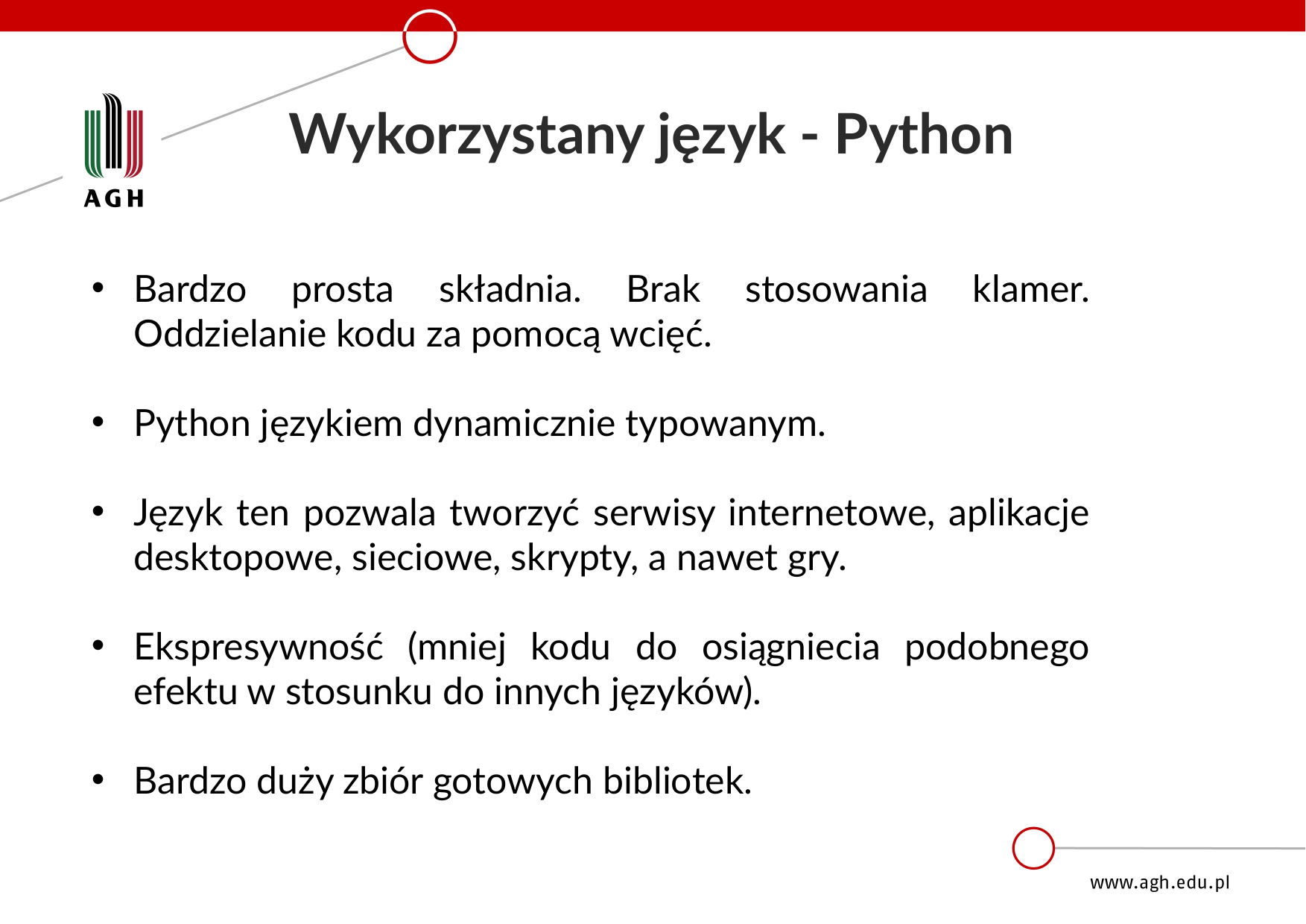

Wykorzystany język - Python
Bardzo prosta składnia. Brak stosowania klamer. Oddzielanie kodu za pomocą wcięć.

Python językiem dynamicznie typowanym.

Język ten pozwala tworzyć serwisy internetowe, aplikacje desktopowe, sieciowe, skrypty, a nawet gry.

Ekspresywność (mniej kodu do osiągniecia podobnego efektu w stosunku do innych języków).

Bardzo duży zbiór gotowych bibliotek.